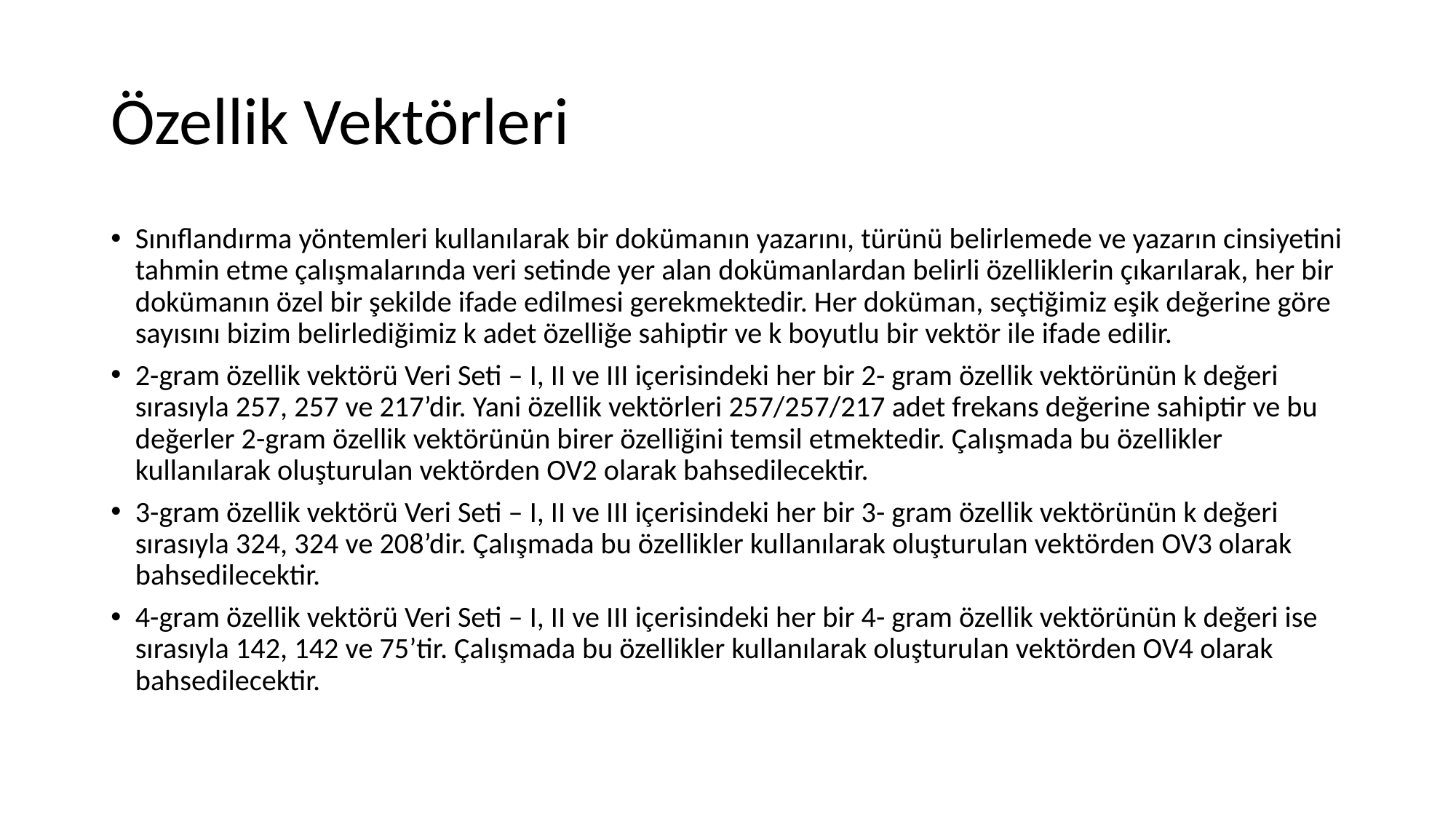

# Özellik Vektörleri
Sınıflandırma yöntemleri kullanılarak bir dokümanın yazarını, türünü belirlemede ve yazarın cinsiyetini tahmin etme çalışmalarında veri setinde yer alan dokümanlardan belirli özelliklerin çıkarılarak, her bir dokümanın özel bir şekilde ifade edilmesi gerekmektedir. Her doküman, seçtiğimiz eşik değerine göre sayısını bizim belirlediğimiz k adet özelliğe sahiptir ve k boyutlu bir vektör ile ifade edilir.
2-gram özellik vektörü Veri Seti – I, II ve III içerisindeki her bir 2- gram özellik vektörünün k değeri sırasıyla 257, 257 ve 217’dir. Yani özellik vektörleri 257/257/217 adet frekans değerine sahiptir ve bu değerler 2-gram özellik vektörünün birer özelliğini temsil etmektedir. Çalışmada bu özellikler kullanılarak oluşturulan vektörden OV2 olarak bahsedilecektir.
3-gram özellik vektörü Veri Seti – I, II ve III içerisindeki her bir 3- gram özellik vektörünün k değeri sırasıyla 324, 324 ve 208’dir. Çalışmada bu özellikler kullanılarak oluşturulan vektörden OV3 olarak bahsedilecektir.
4-gram özellik vektörü Veri Seti – I, II ve III içerisindeki her bir 4- gram özellik vektörünün k değeri ise sırasıyla 142, 142 ve 75’tir. Çalışmada bu özellikler kullanılarak oluşturulan vektörden OV4 olarak bahsedilecektir.